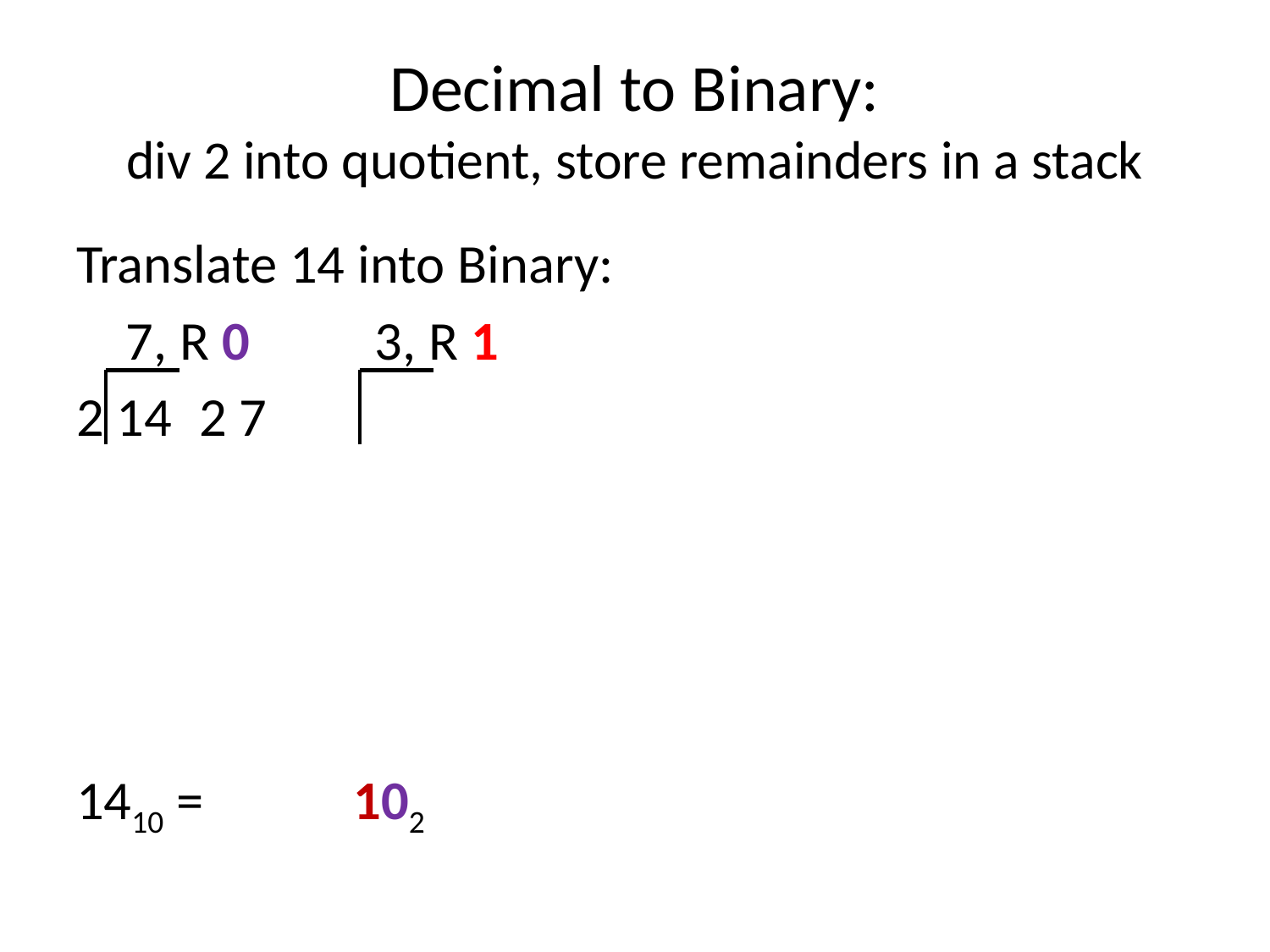

# Decimal to Binary: div 2 into quotient, store remainders in a stack
Translate 14 into Binary:
    7, R 0          3, R 1
2 14 		2 7

1410 =            102